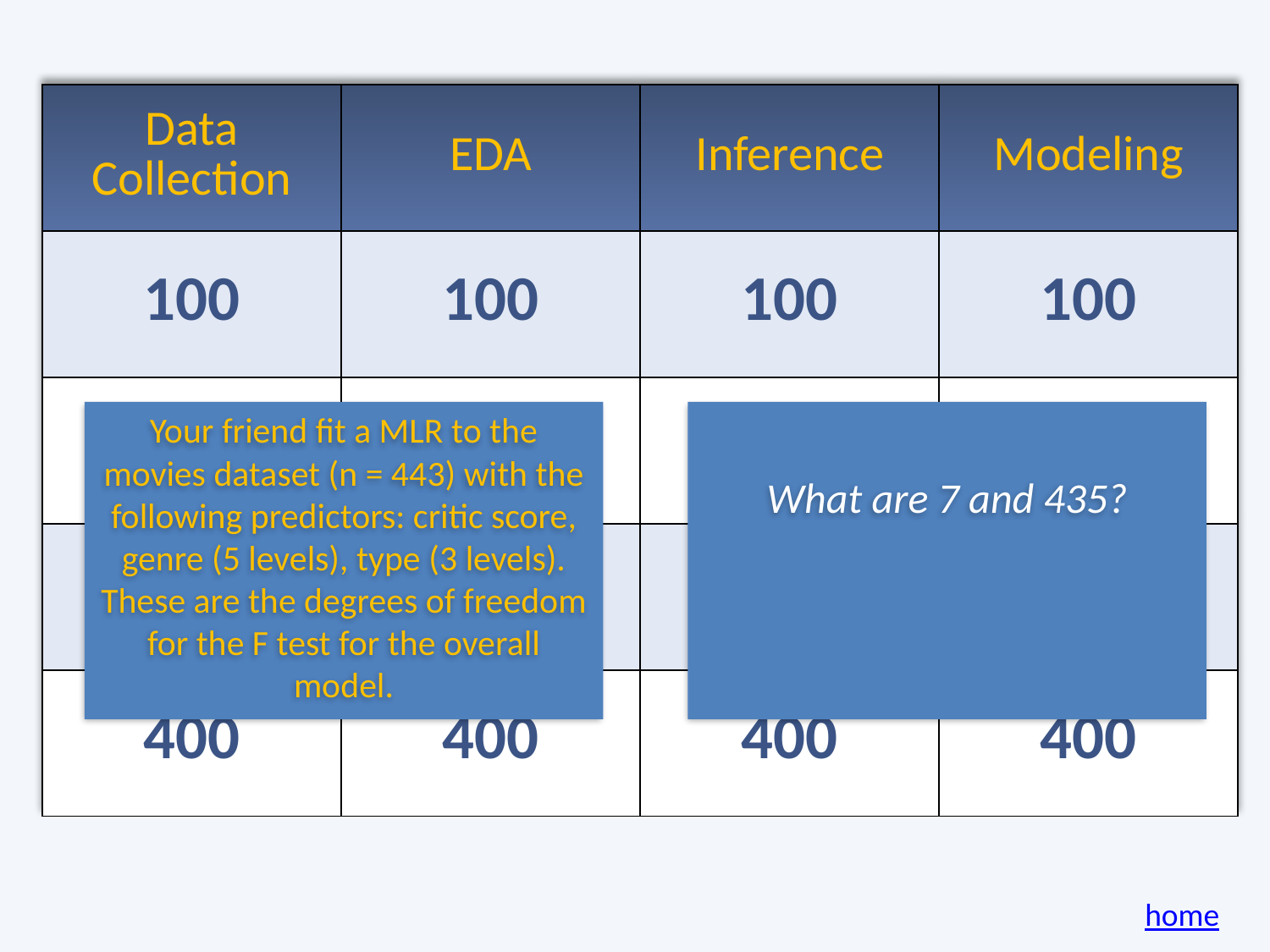

| Data Collection | EDA | Inference | Modeling |
| --- | --- | --- | --- |
| 100 | 100 | 100 | 100 |
| 200 | 200 | 200 | 200 |
| 300 | 300 | 300 | 300 |
| 400 | 400 | 400 | 400 |

Your friend fit a MLR to the movies dataset (n = 443) with the following predictors: critic score, genre (5 levels), type (3 levels). These are the degrees of freedom for the F test for the overall model.

What are 7 and 435?
home